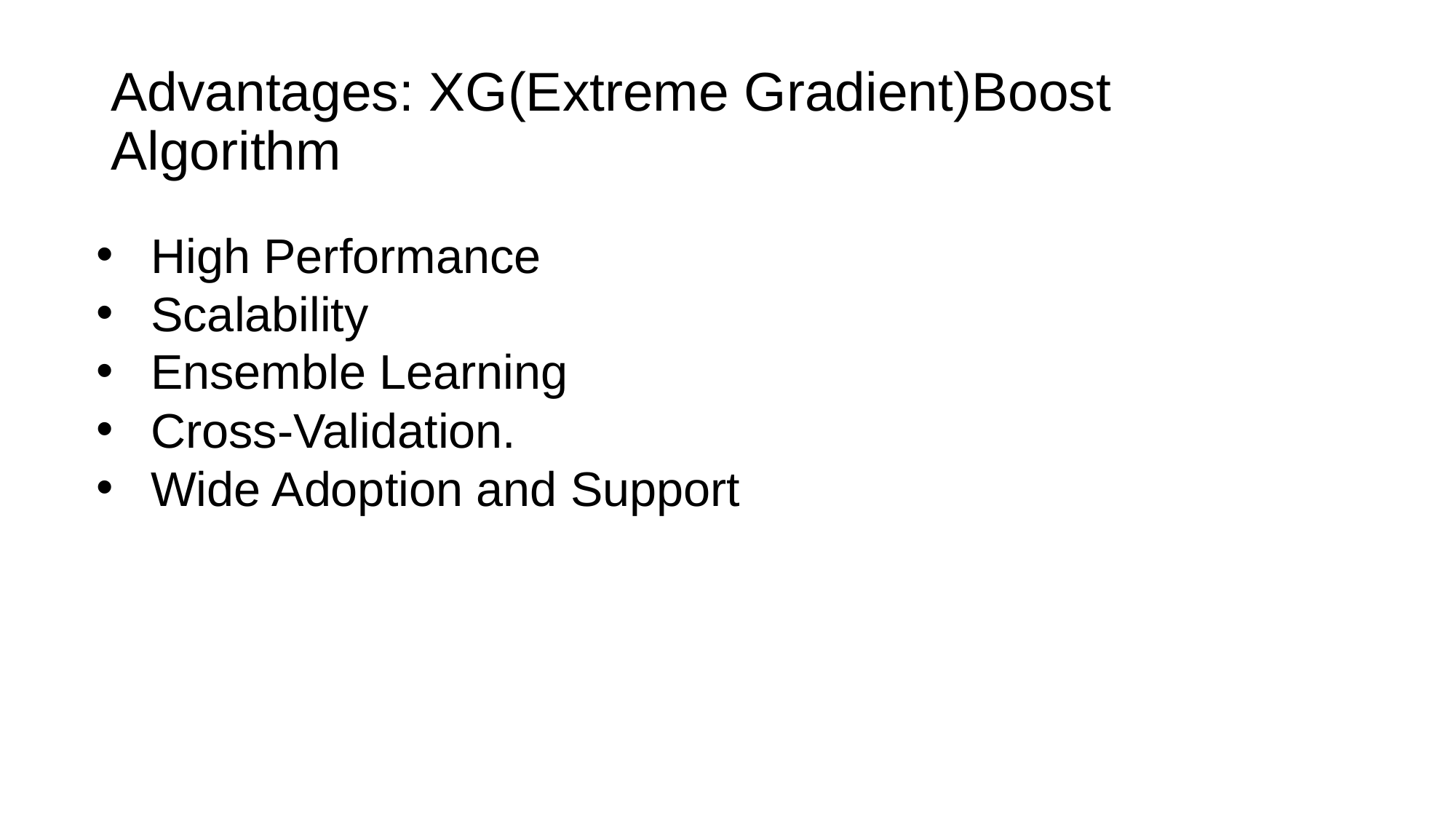

# Advantages: XG(Extreme Gradient)Boost Algorithm
High Performance
Scalability
Ensemble Learning
Cross-Validation.
Wide Adoption and Support